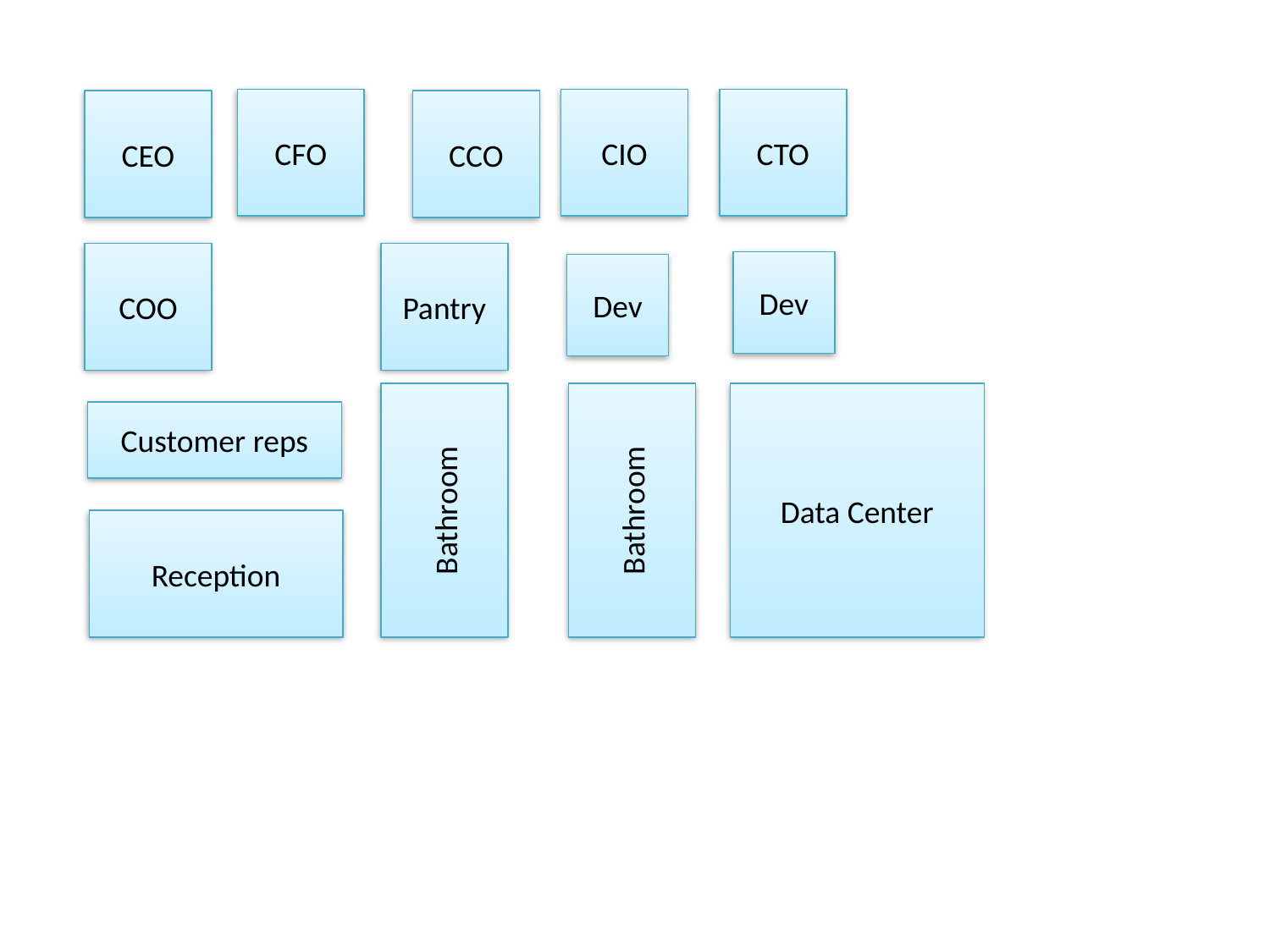

CFO
CIO
CTO
CEO
CCO
COO
Pantry
Dev
Dev
Bathroom
Bathroom
Data Center
Customer reps
Reception